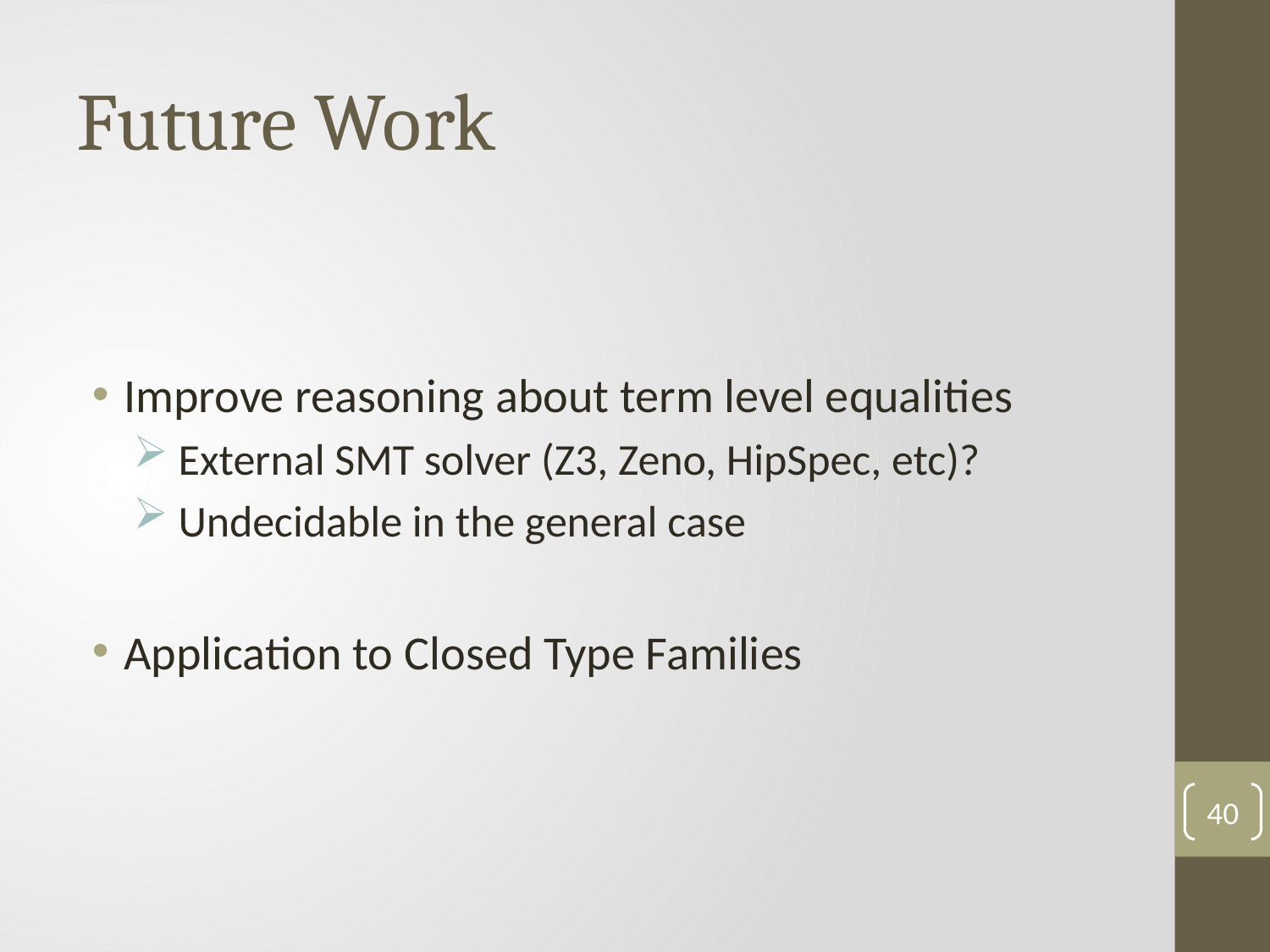

# Future Work
Improve reasoning about term level equalities
 External SMT solver (Z3, Zeno, HipSpec, etc)?
 Undecidable in the general case

Application to Closed Type Families

40